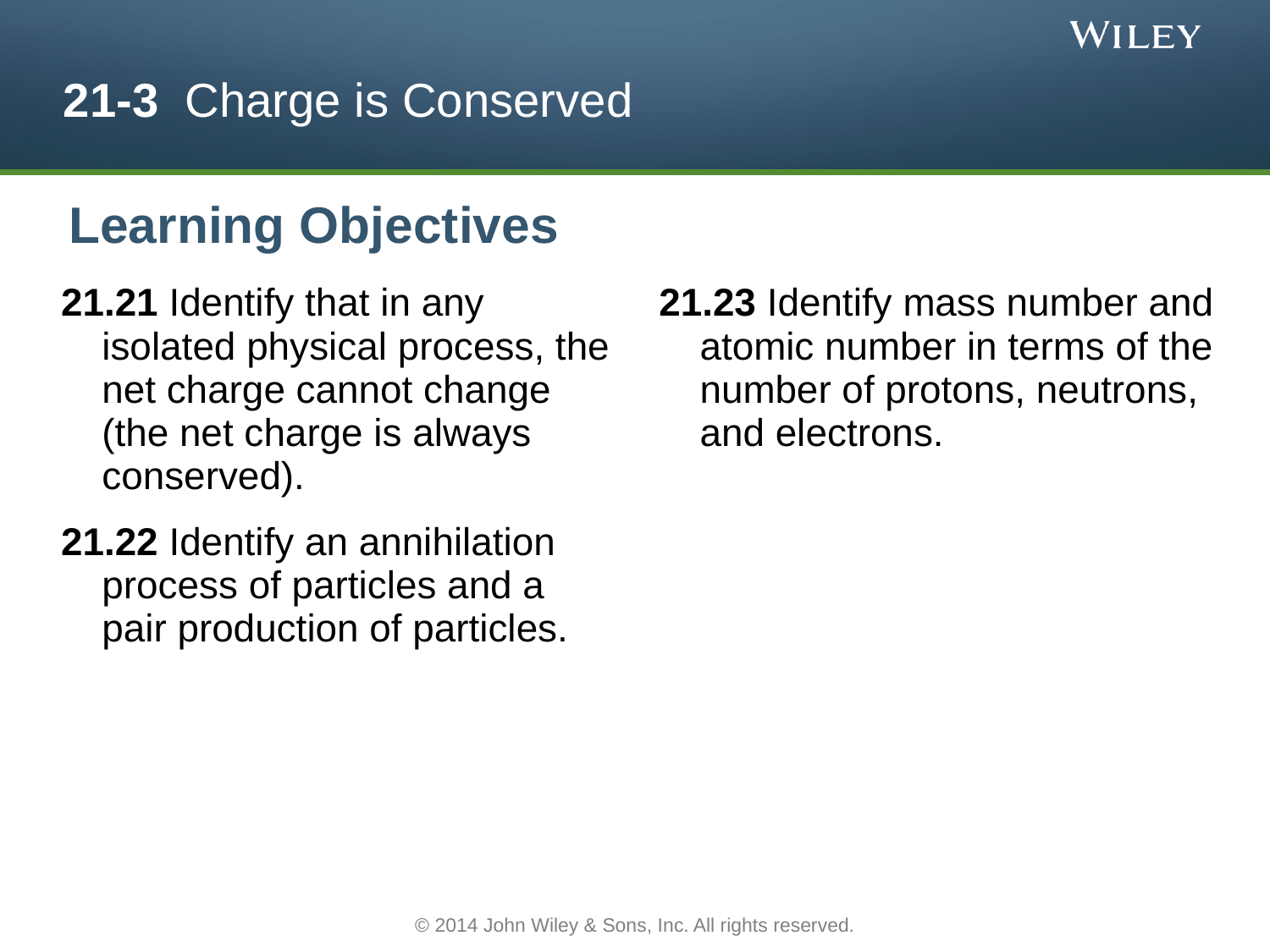

# 21-3  Charge is Conserved
Learning Objectives
21.21 Identify that in any isolated physical process, the net charge cannot change (the net charge is always conserved).
21.22 Identify an annihilation process of particles and a pair production of particles.
21.23 Identify mass number and atomic number in terms of the number of protons, neutrons, and electrons.
© 2014 John Wiley & Sons, Inc. All rights reserved.